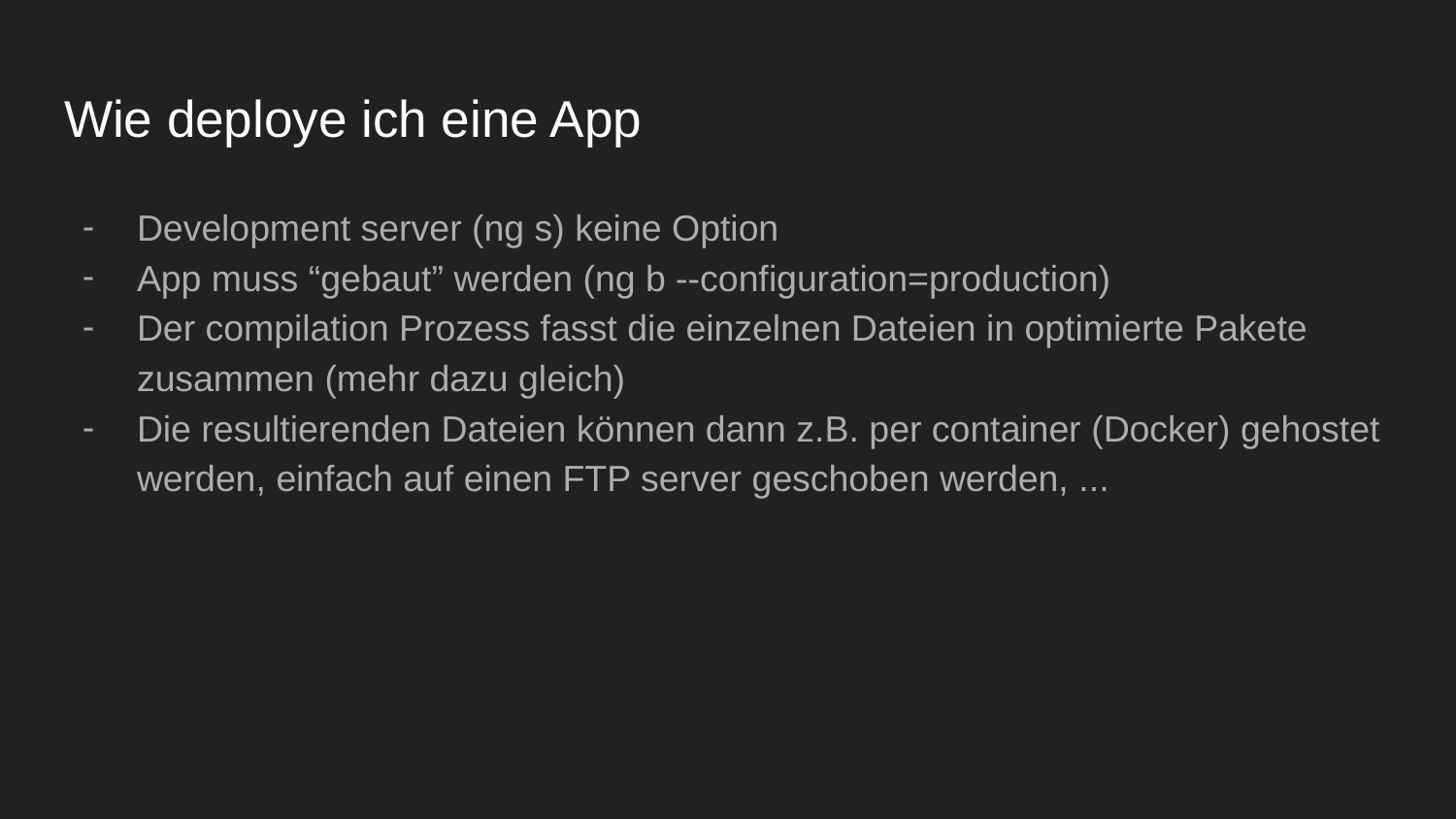

# Wie deploye ich eine App
Development server (ng s) keine Option
App muss “gebaut” werden (ng b --configuration=production)
Der compilation Prozess fasst die einzelnen Dateien in optimierte Pakete zusammen (mehr dazu gleich)
Die resultierenden Dateien können dann z.B. per container (Docker) gehostet werden, einfach auf einen FTP server geschoben werden, ...